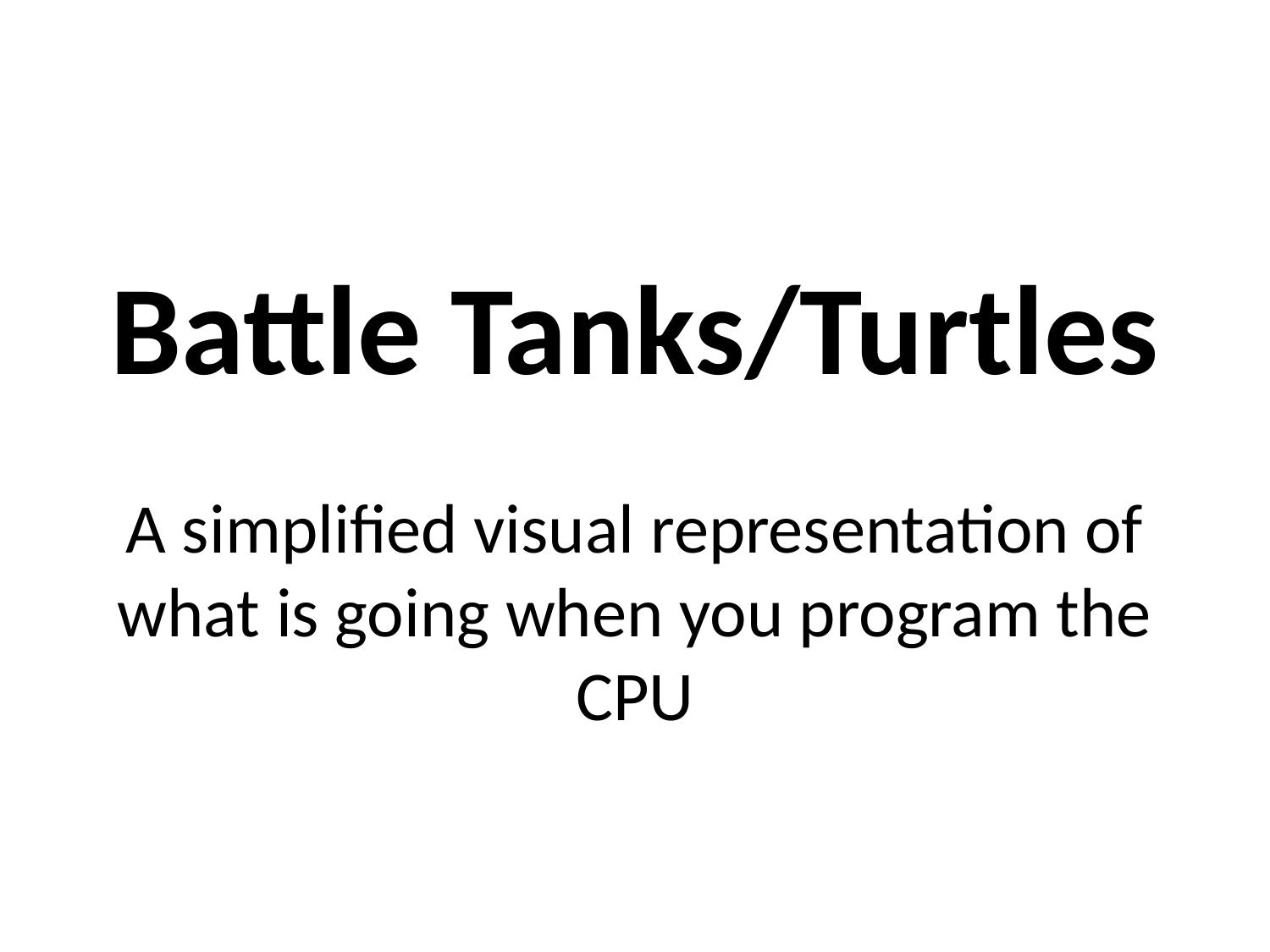

# Battle Tanks/Turtles A simplified visual representation of what is going when you program the CPU